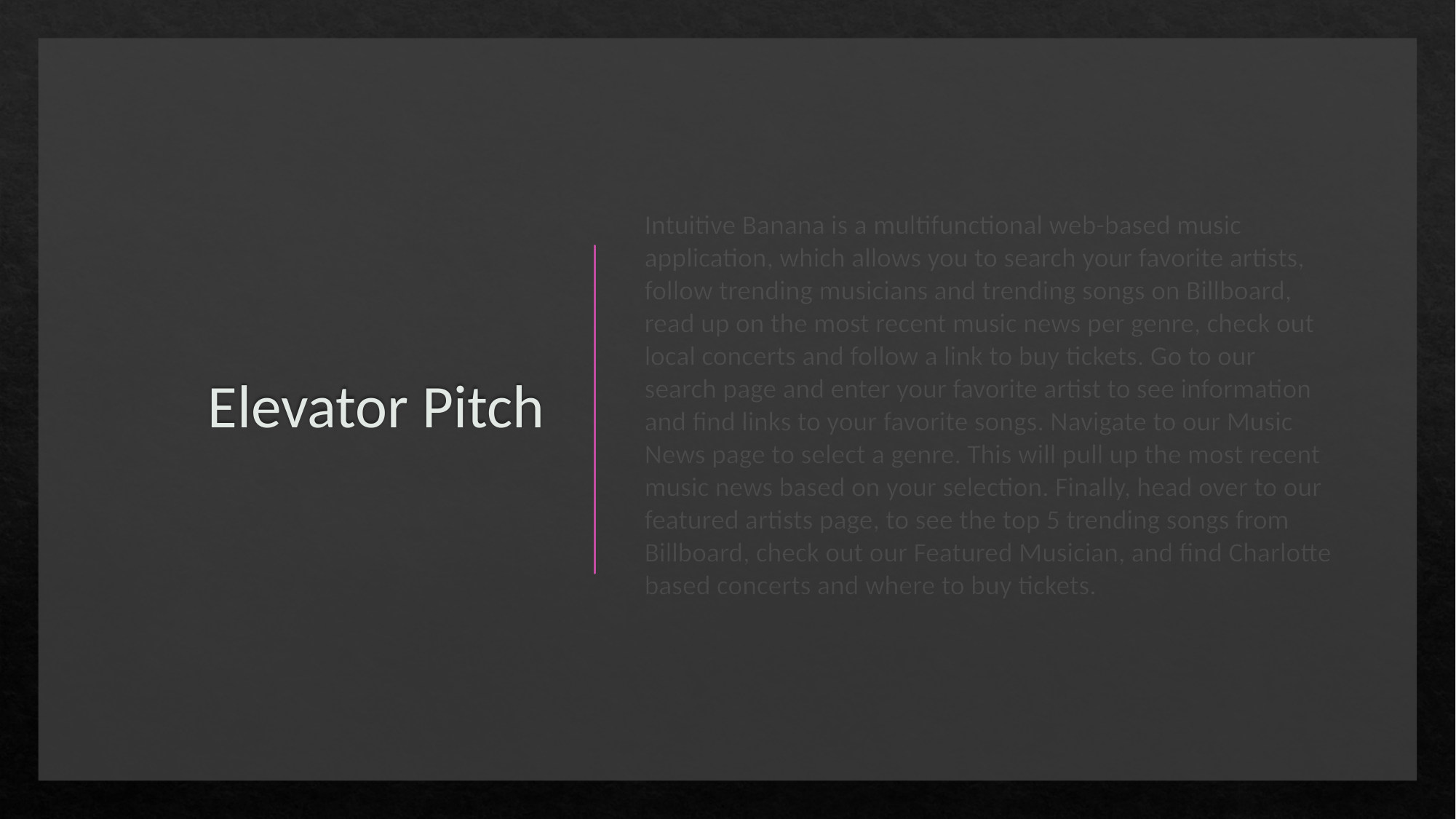

# Elevator Pitch
Intuitive Banana is a multifunctional web-based music application, which allows you to search your favorite artists, follow trending musicians and trending songs on Billboard, read up on the most recent music news per genre, check out local concerts and follow a link to buy tickets. Go to our search page and enter your favorite artist to see information and find links to your favorite songs. Navigate to our Music News page to select a genre. This will pull up the most recent music news based on your selection. Finally, head over to our featured artists page, to see the top 5 trending songs from Billboard, check out our Featured Musician, and find Charlotte based concerts and where to buy tickets.